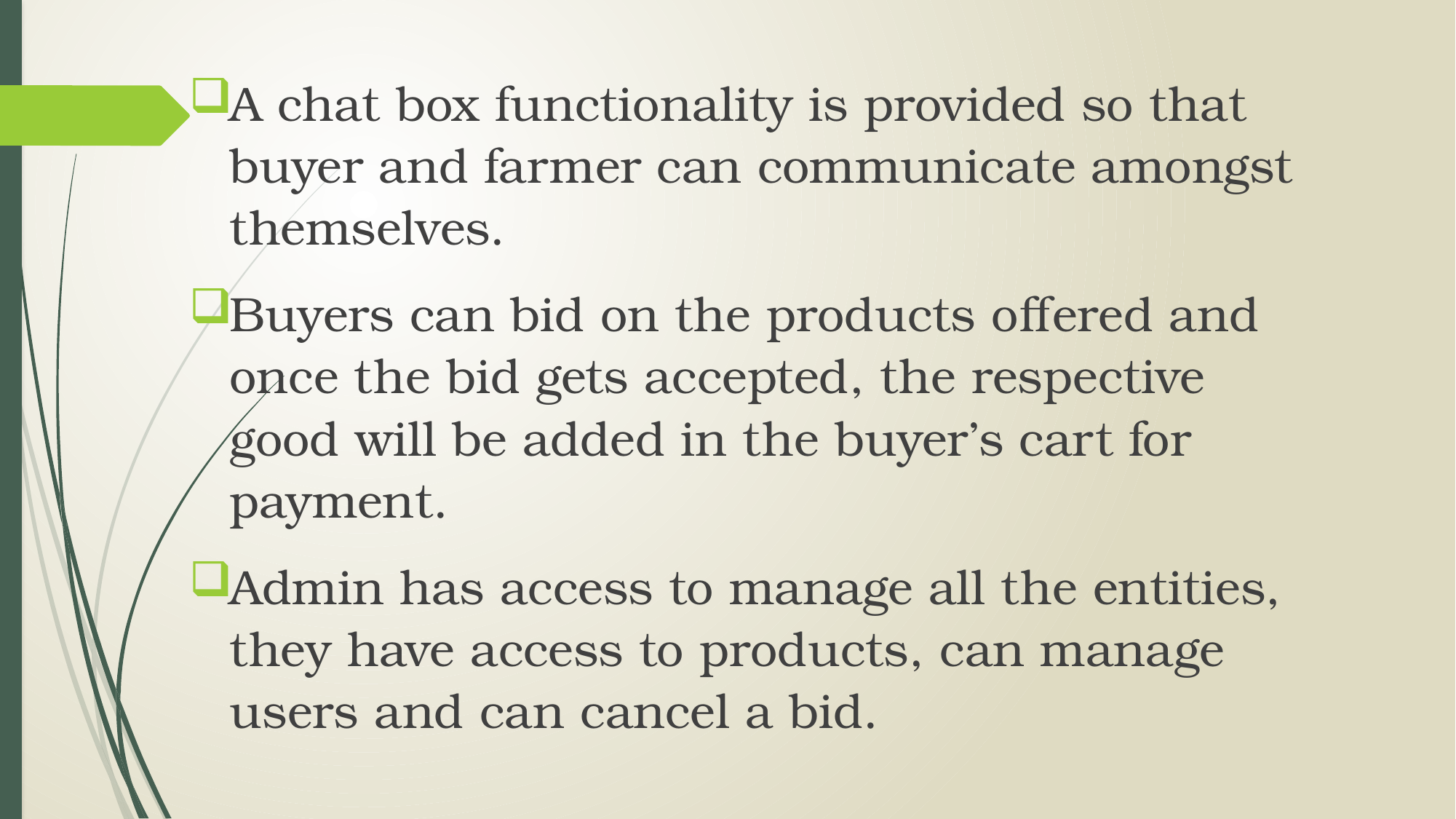

A chat box functionality is provided so that buyer and farmer can communicate amongst themselves.
Buyers can bid on the products offered and once the bid gets accepted, the respective good will be added in the buyer’s cart for payment.
Admin has access to manage all the entities, they have access to products, can manage users and can cancel a bid.